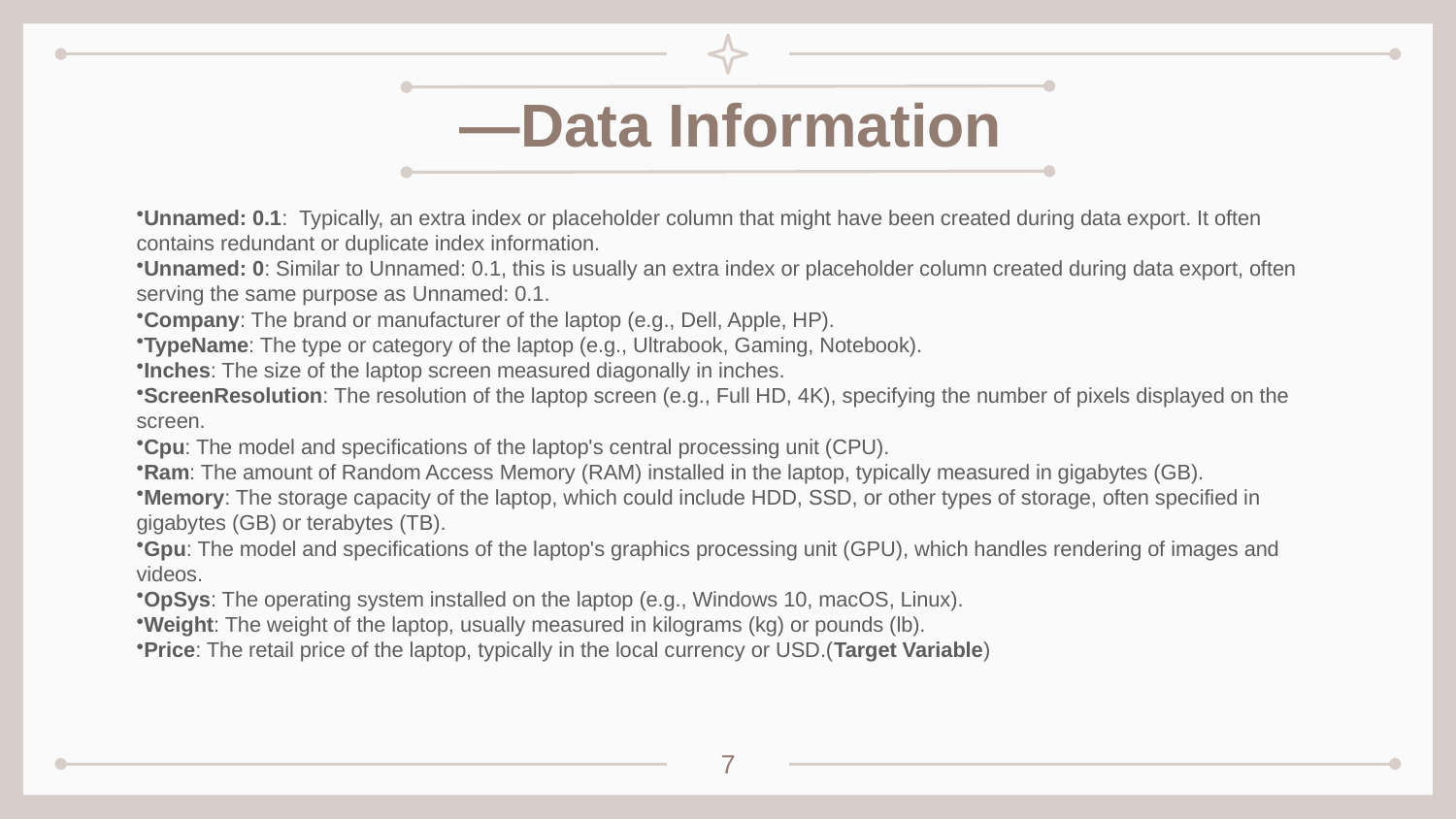

# —Data Information
Unnamed: 0.1:  Typically, an extra index or placeholder column that might have been created during data export. It often contains redundant or duplicate index information.
Unnamed: 0: Similar to Unnamed: 0.1, this is usually an extra index or placeholder column created during data export, often serving the same purpose as Unnamed: 0.1.
Company: The brand or manufacturer of the laptop (e.g., Dell, Apple, HP).
TypeName: The type or category of the laptop (e.g., Ultrabook, Gaming, Notebook).
Inches: The size of the laptop screen measured diagonally in inches.
ScreenResolution: The resolution of the laptop screen (e.g., Full HD, 4K), specifying the number of pixels displayed on the screen.
Cpu: The model and specifications of the laptop's central processing unit (CPU).
Ram: The amount of Random Access Memory (RAM) installed in the laptop, typically measured in gigabytes (GB).
Memory: The storage capacity of the laptop, which could include HDD, SSD, or other types of storage, often specified in gigabytes (GB) or terabytes (TB).
Gpu: The model and specifications of the laptop's graphics processing unit (GPU), which handles rendering of images and videos.
OpSys: The operating system installed on the laptop (e.g., Windows 10, macOS, Linux).
Weight: The weight of the laptop, usually measured in kilograms (kg) or pounds (lb).
Price: The retail price of the laptop, typically in the local currency or USD.(Target Variable)
7